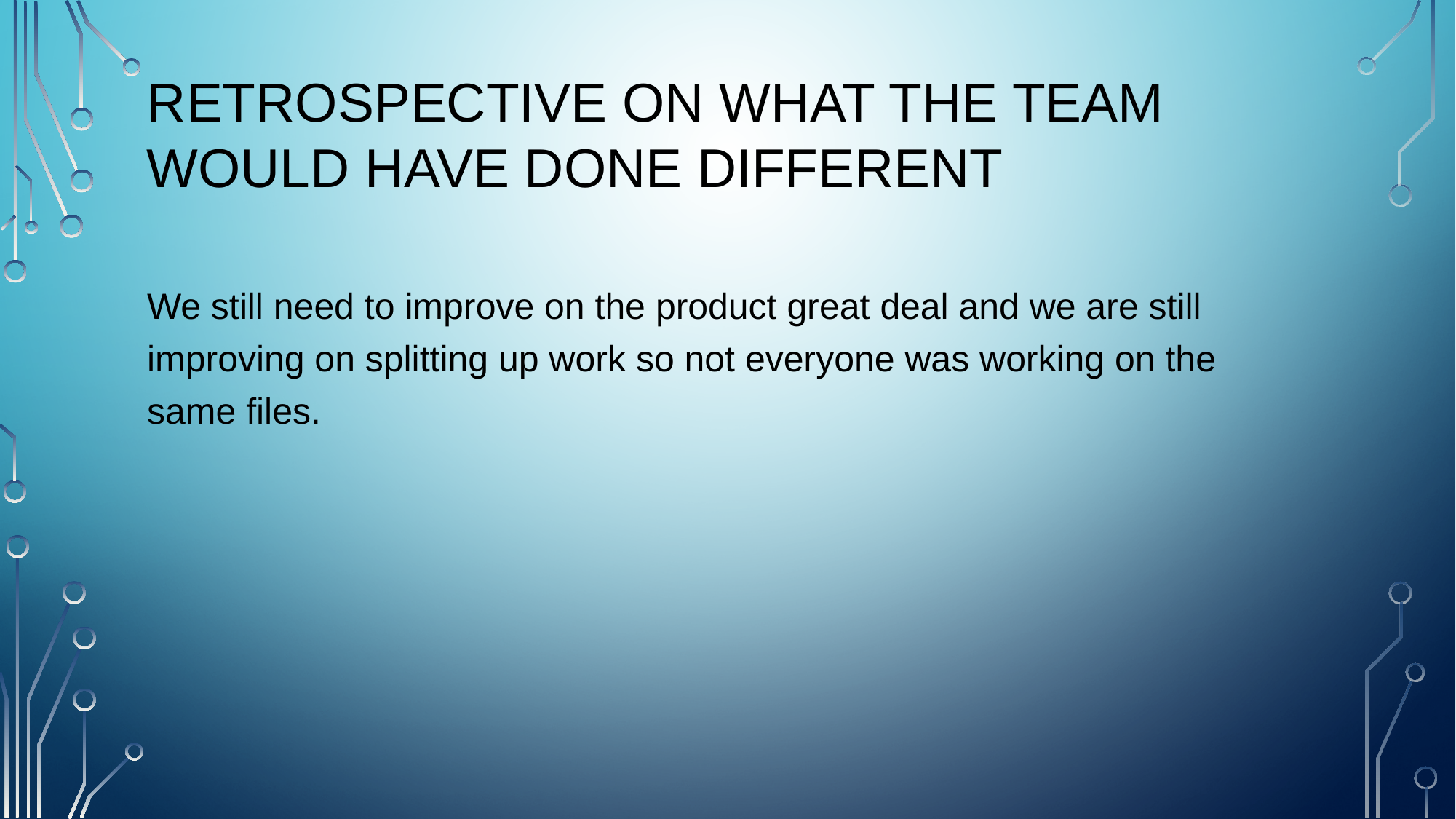

Retrospective on what the team would have done different

We still need to improve on the product great deal and we are still improving on splitting up work so not everyone was working on the same files.